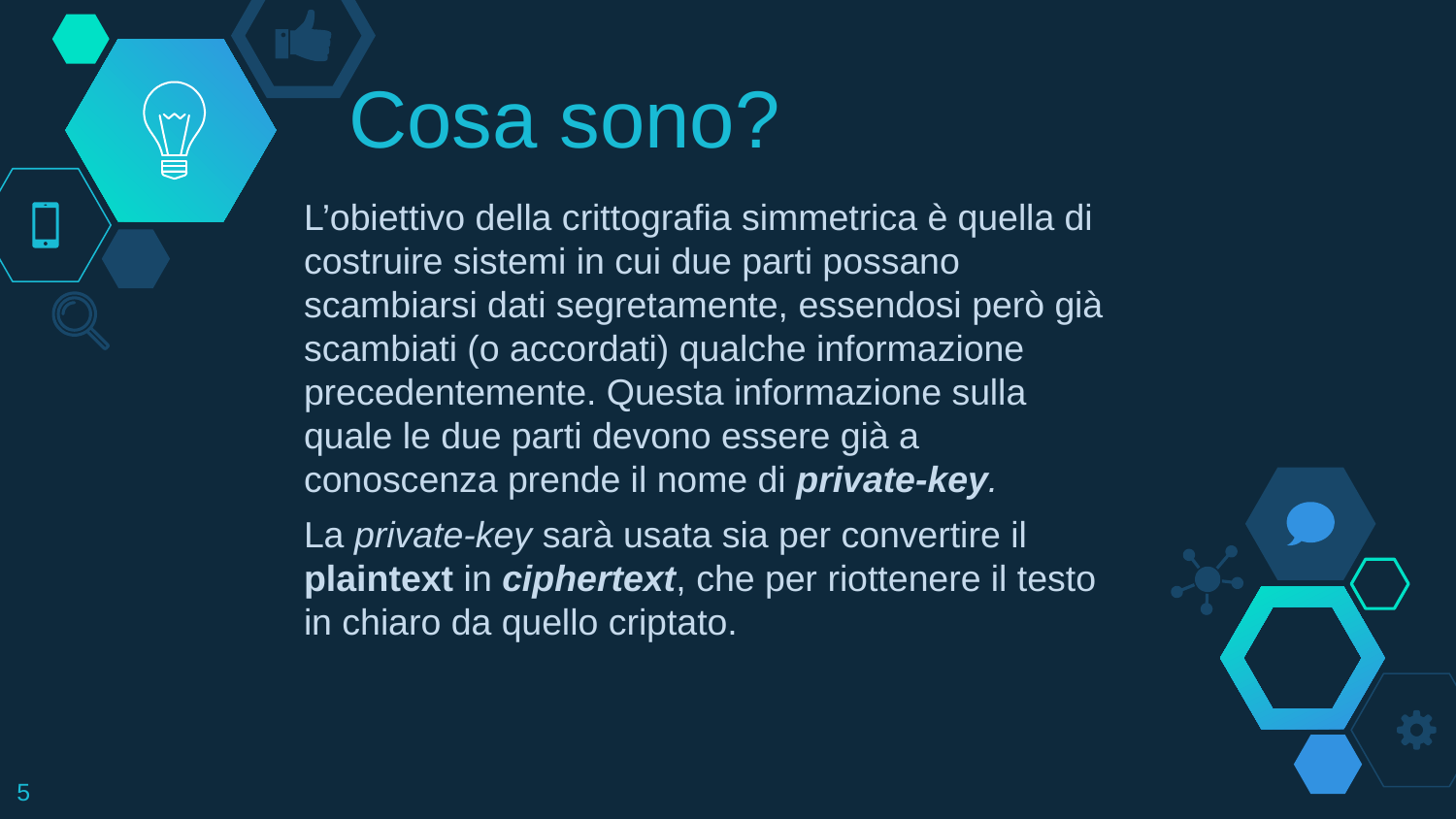

# Cosa sono?
L’obiettivo della crittografia simmetrica è quella di costruire sistemi in cui due parti possano scambiarsi dati segretamente, essendosi però già scambiati (o accordati) qualche informazione precedentemente. Questa informazione sulla quale le due parti devono essere già a conoscenza prende il nome di private-key.
La private-key sarà usata sia per convertire il plaintext in ciphertext, che per riottenere il testo in chiaro da quello criptato.

5